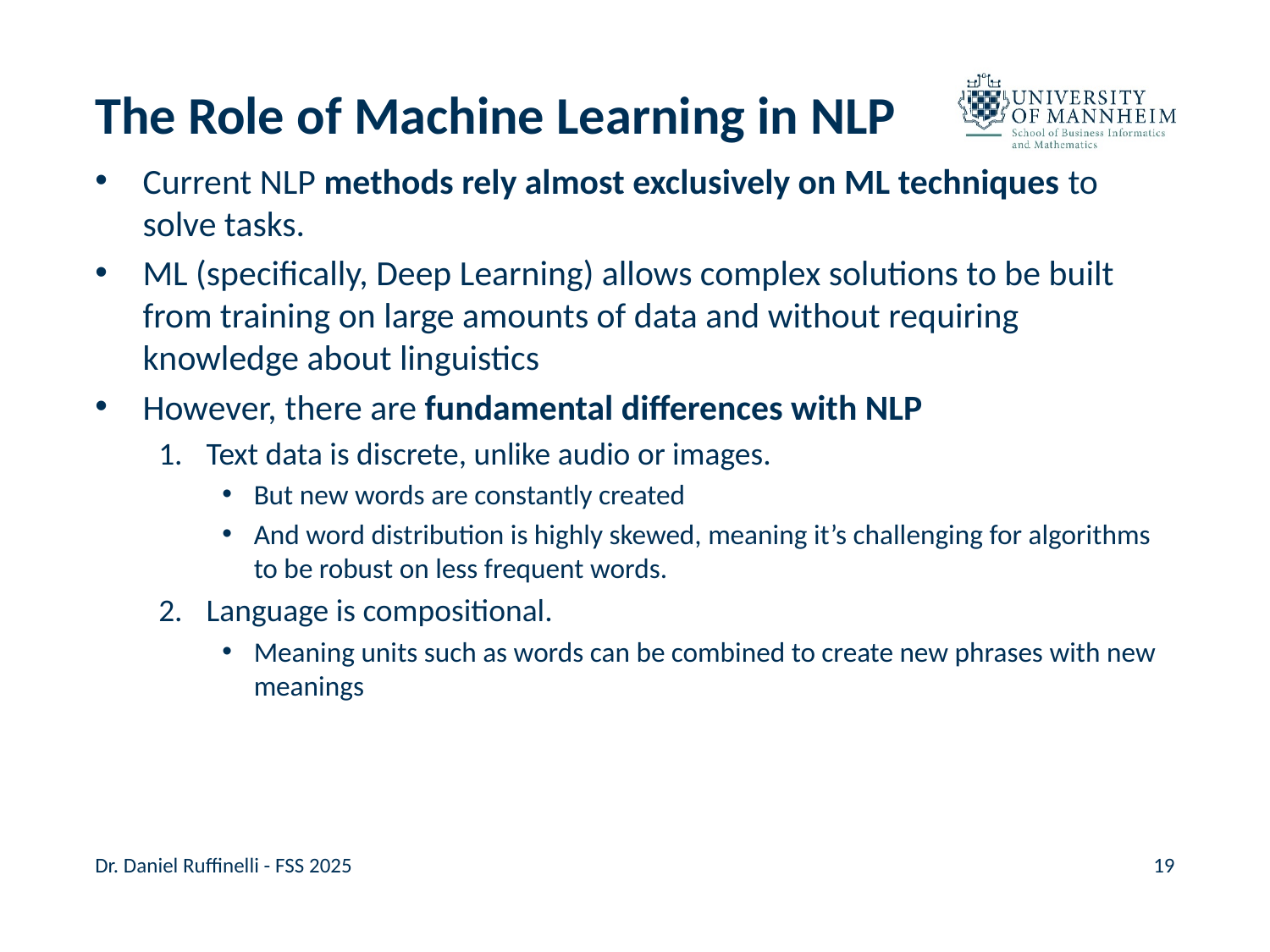

# The Role of Machine Learning in NLP
Current NLP methods rely almost exclusively on ML techniques to solve tasks.
ML (specifically, Deep Learning) allows complex solutions to be built from training on large amounts of data and without requiring knowledge about linguistics
However, there are fundamental differences with NLP
Text data is discrete, unlike audio or images.
But new words are constantly created
And word distribution is highly skewed, meaning it’s challenging for algorithms  to be robust on less frequent words.
Language is compositional.
Meaning units such as words can be combined to create new phrases with new meanings
Dr. Daniel Ruffinelli - FSS 2025
19